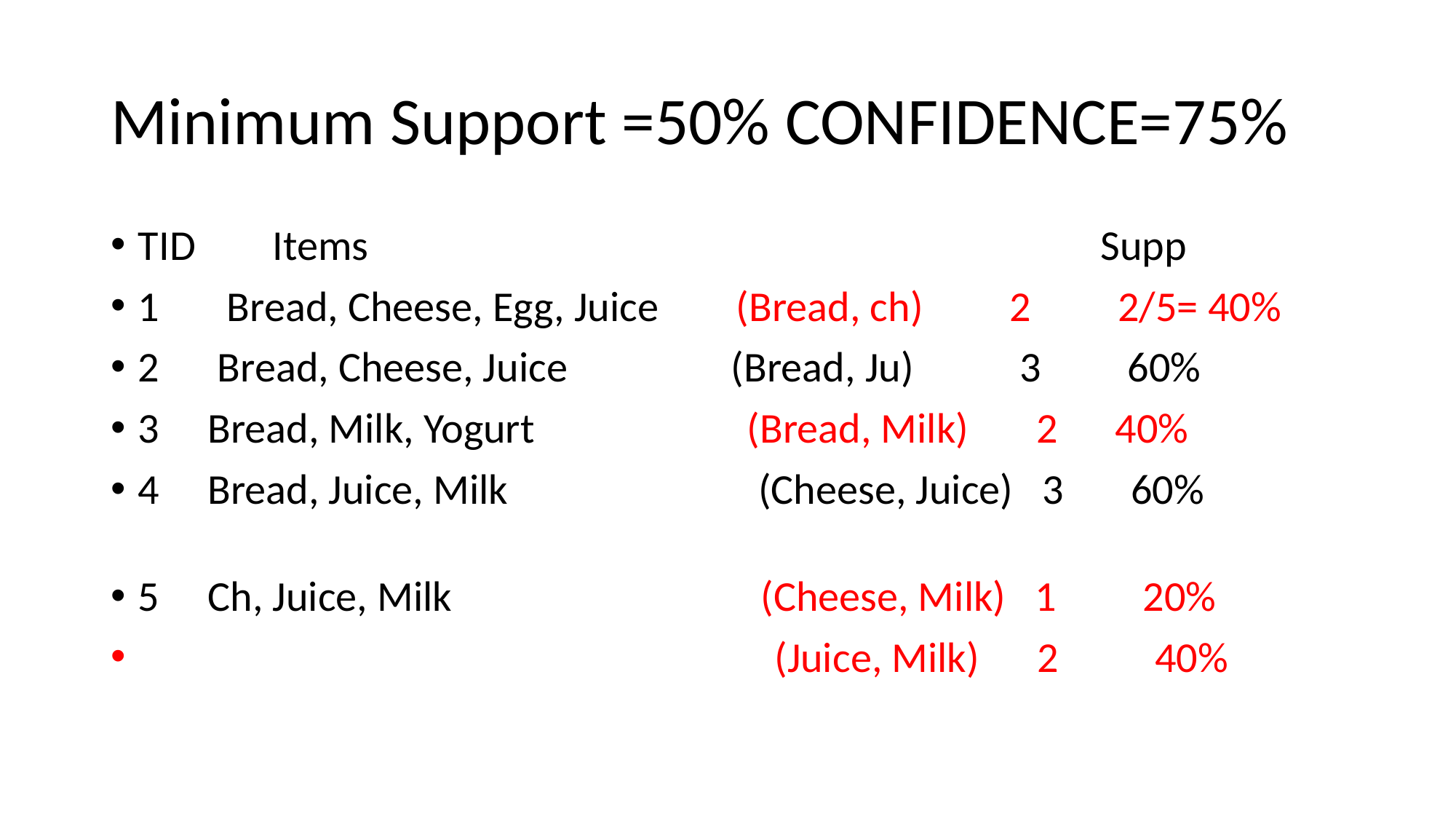

# Minimum Support =50% CONFIDENCE=75%
TID        Items                                                                            Supp
1       Bread, Cheese, Egg, Juice        (Bread, ch)         2         2/5= 40%
2      Bread, Cheese, Juice                 (Bread, Ju)           3         60%
3     Bread, Milk, Yogurt                      (Bread, Milk)       2      40%
4     Bread, Juice, Milk                          (Cheese, Juice)   3       60%
5     Ch, Juice, Milk                                (Cheese, Milk)   1         20%
                                                                  (Juice, Milk)      2          40%